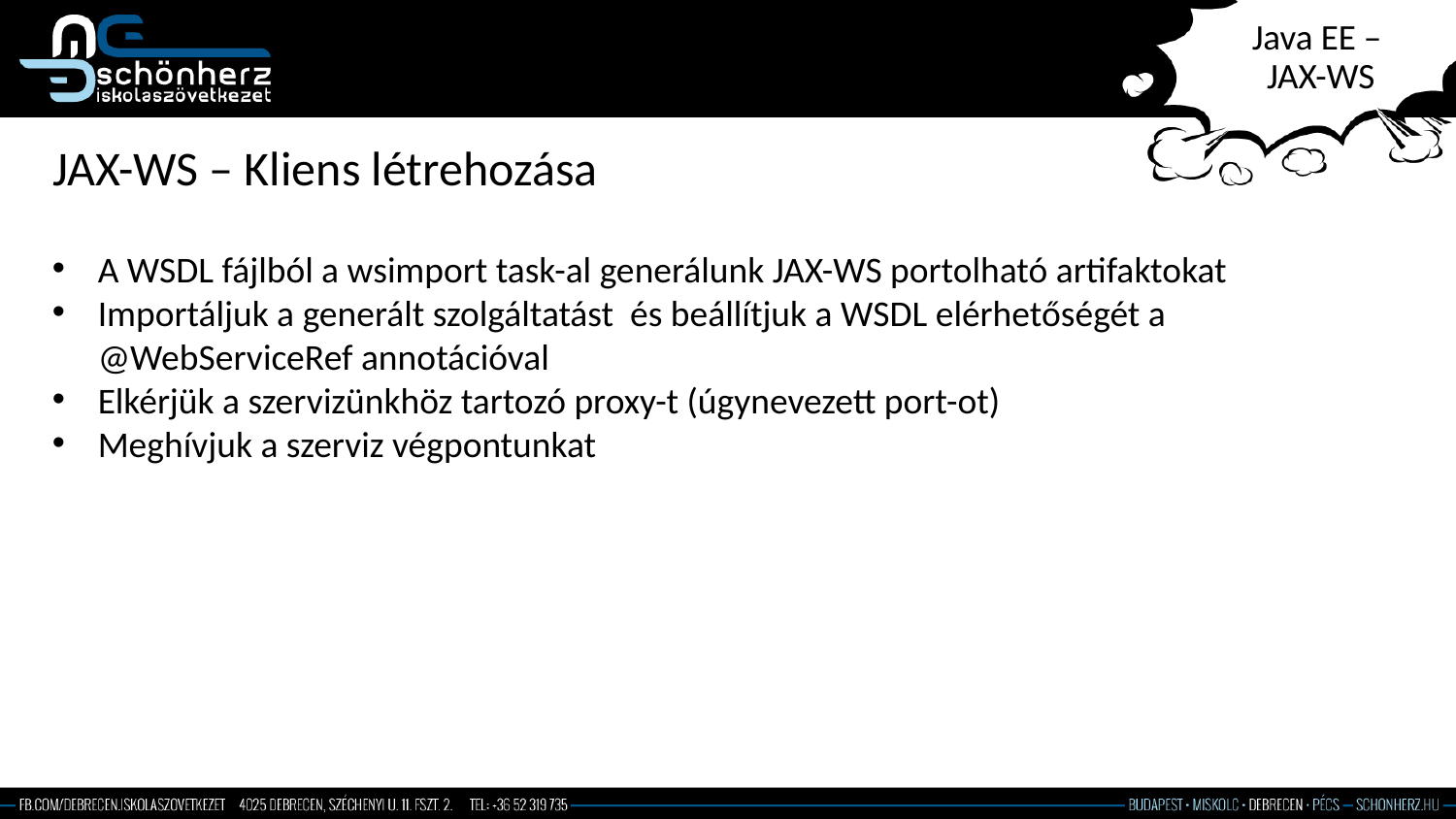

# Java EE – JAX-WS
JAX-WS – Kliens létrehozása
A WSDL fájlból a wsimport task-al generálunk JAX-WS portolható artifaktokat
Importáljuk a generált szolgáltatást  és beállítjuk a WSDL elérhetőségét a @WebServiceRef annotációval
Elkérjük a szervizünkhöz tartozó proxy-t (úgynevezett port-ot)
Meghívjuk a szerviz végpontunkat